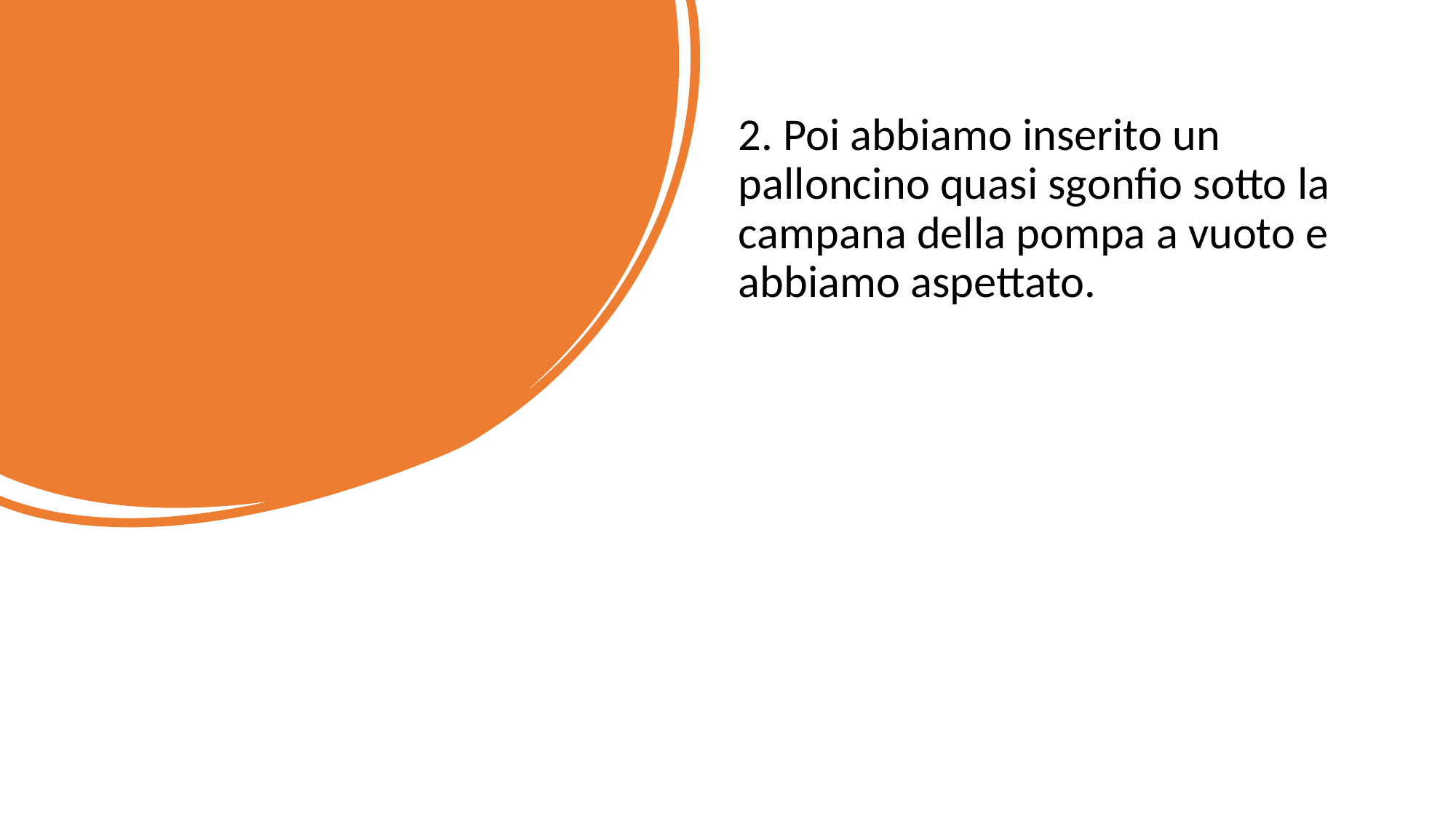

2. Poi abbiamo inserito un palloncino quasi sgonfio sotto la campana della pompa a vuoto e abbiamo aspettato.